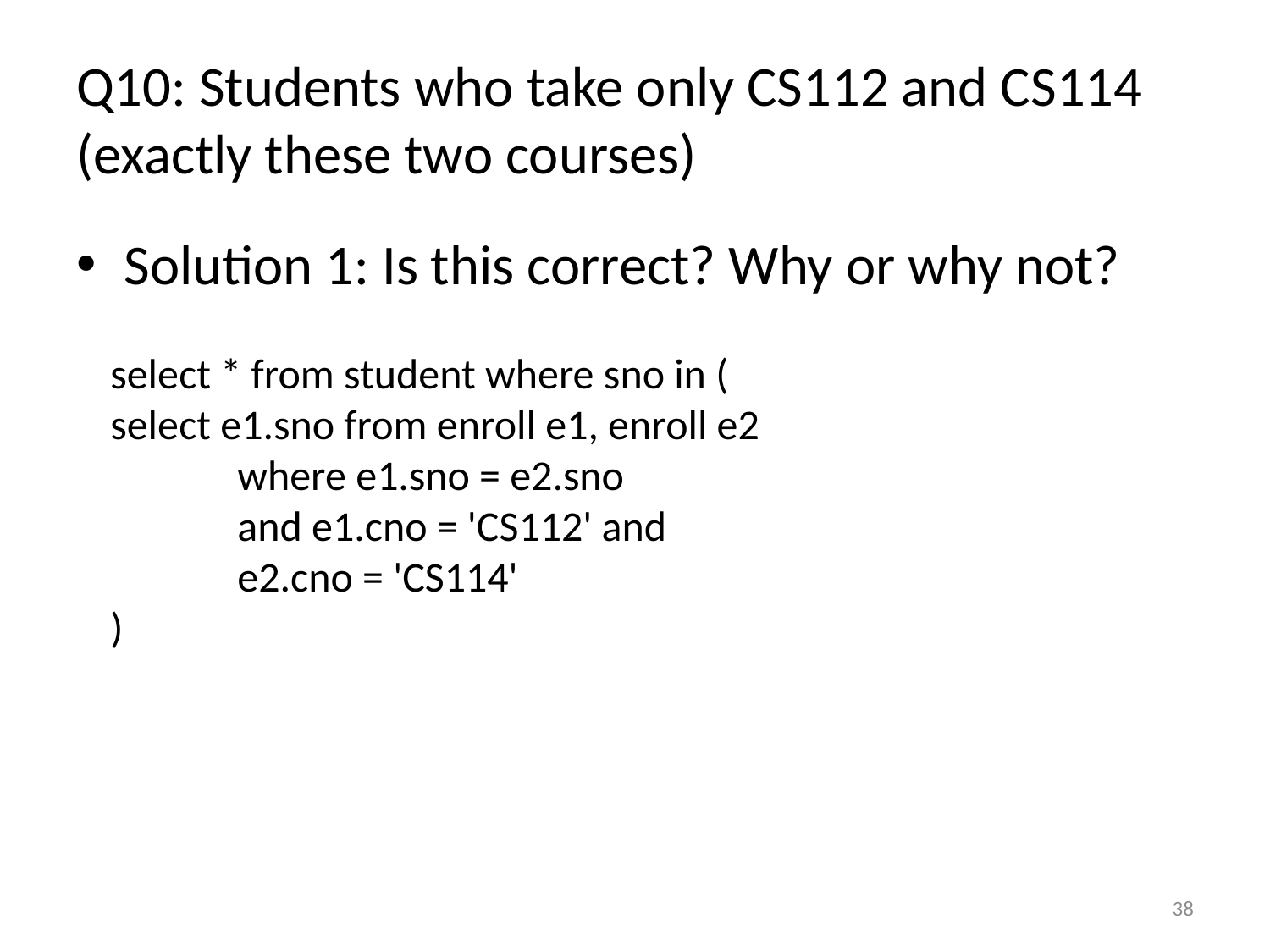

# Q10: Students who take only CS112 and CS114 (exactly these two courses)
Solution 1: Is this correct? Why or why not?

select * from student where sno in (
select e1.sno from enroll e1, enroll e2
	where e1.sno = e2.sno
	and e1.cno = 'CS112' and
	e2.cno = 'CS114'
)
38